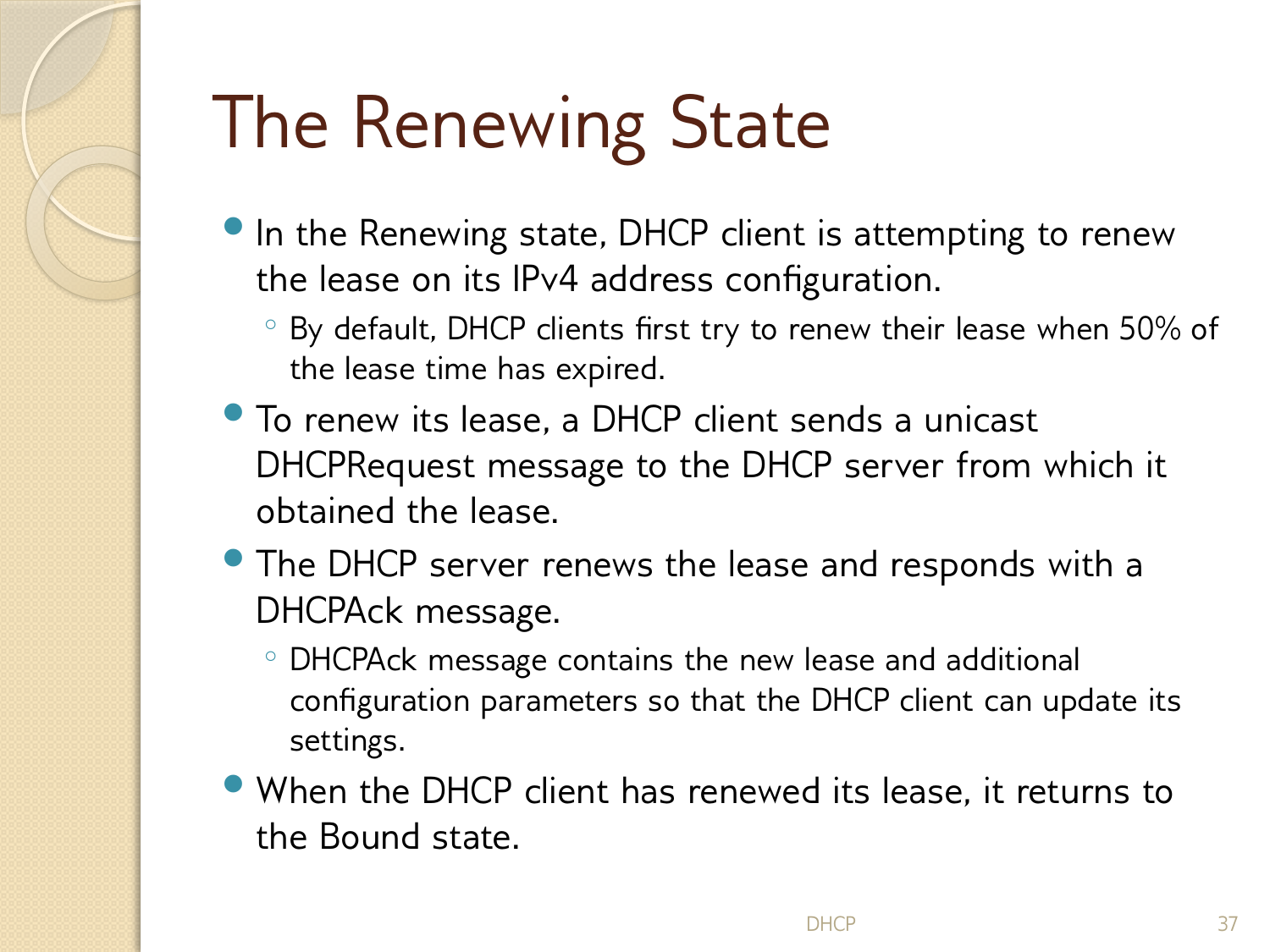

# The Renewing State
In the Renewing state, DHCP client is attempting to renew the lease on its IPv4 address configuration.
By default, DHCP clients first try to renew their lease when 50% of the lease time has expired.
To renew its lease, a DHCP client sends a unicast DHCPRequest message to the DHCP server from which it obtained the lease.
The DHCP server renews the lease and responds with a DHCPAck message.
DHCPAck message contains the new lease and additional configuration parameters so that the DHCP client can update its settings.
When the DHCP client has renewed its lease, it returns to the Bound state.
DHCP
37